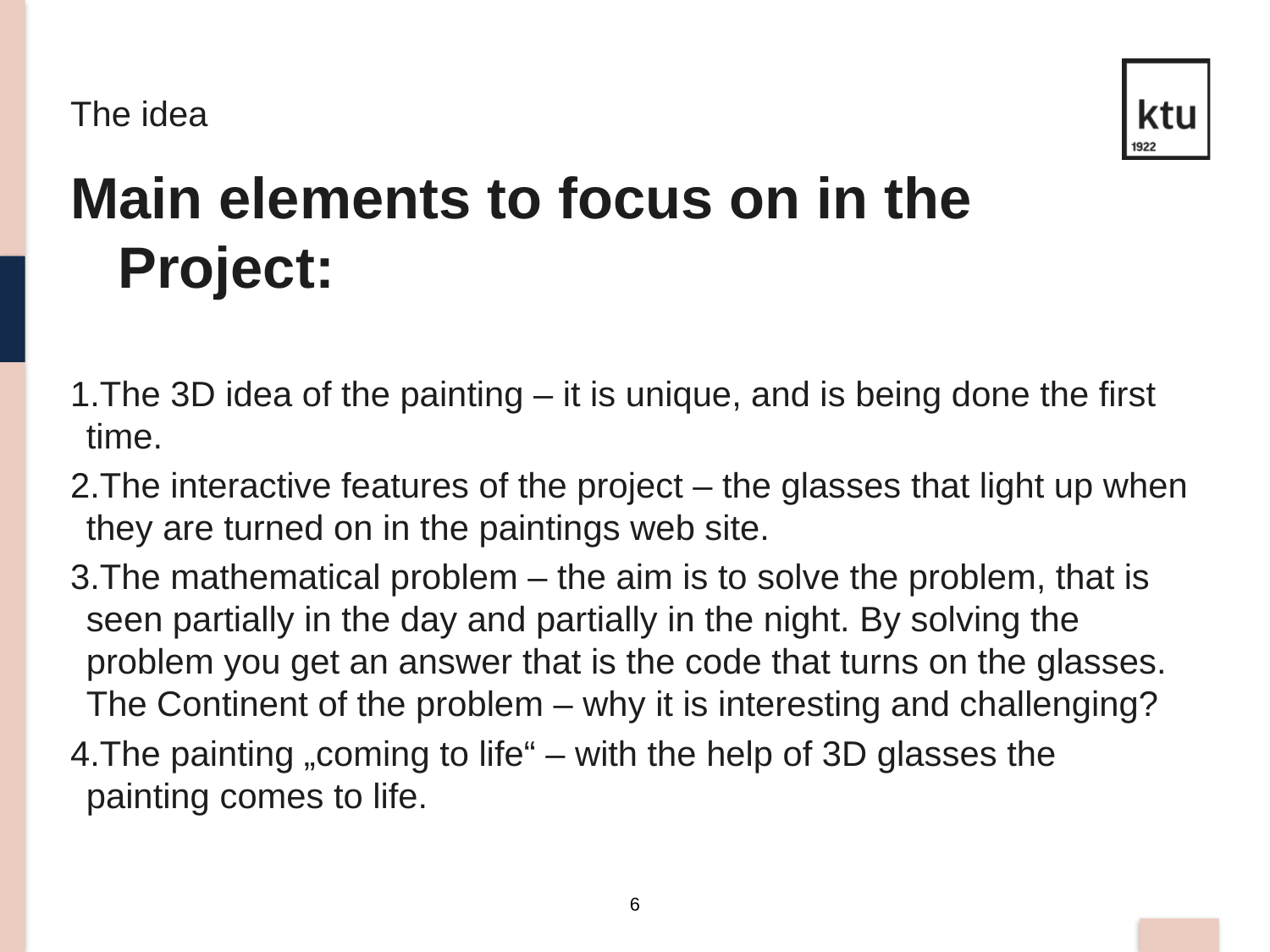

The idea

Main elements to focus on in the Project:
The 3D idea of the painting – it is unique, and is being done the first time.
The interactive features of the project – the glasses that light up when they are turned on in the paintings web site.
The mathematical problem – the aim is to solve the problem, that is seen partially in the day and partially in the night. By solving the problem you get an answer that is the code that turns on the glasses. The Continent of the problem – why it is interesting and challenging?
The painting „coming to life“ – with the help of 3D glasses the painting comes to life.